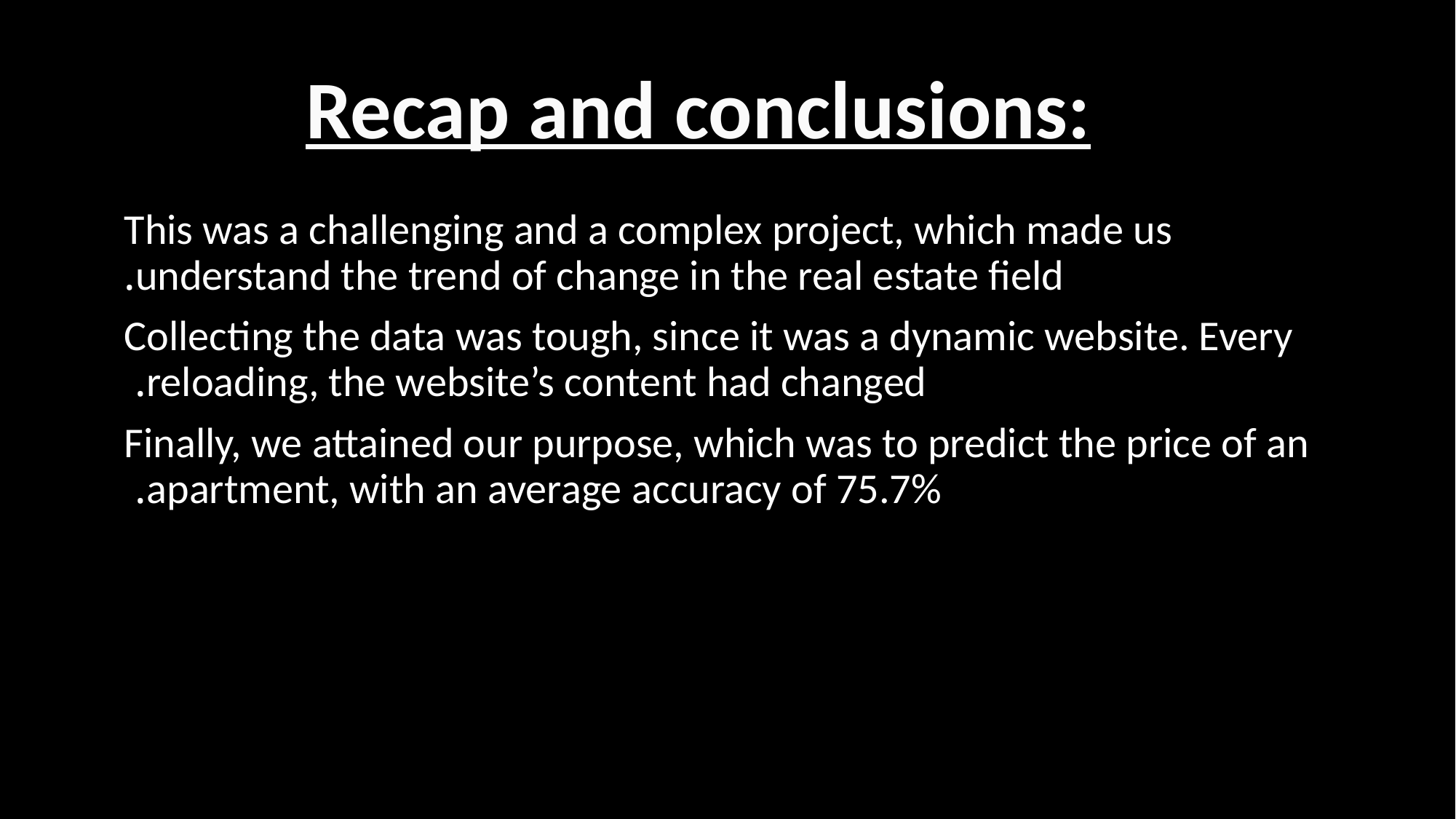

Recap and conclusions:
This was a challenging and a complex project, which made us understand the trend of change in the real estate field.
Collecting the data was tough, since it was a dynamic website. Every reloading, the website’s content had changed.
Finally, we attained our purpose, which was to predict the price of an apartment, with an average accuracy of 75.7%.